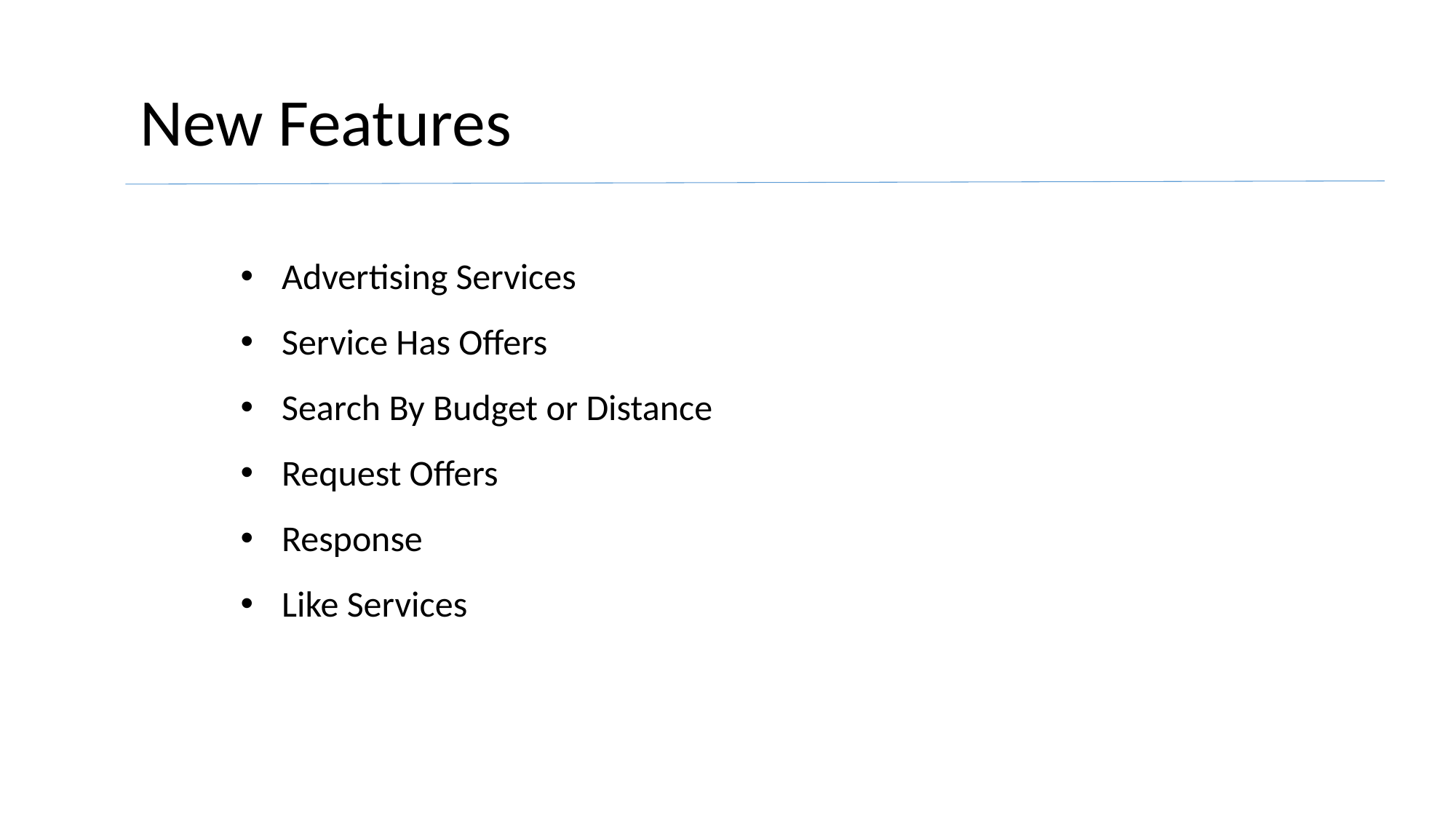

New Features
Advertising Services
Service Has Offers
Search By Budget or Distance
Request Offers
Response
Like Services